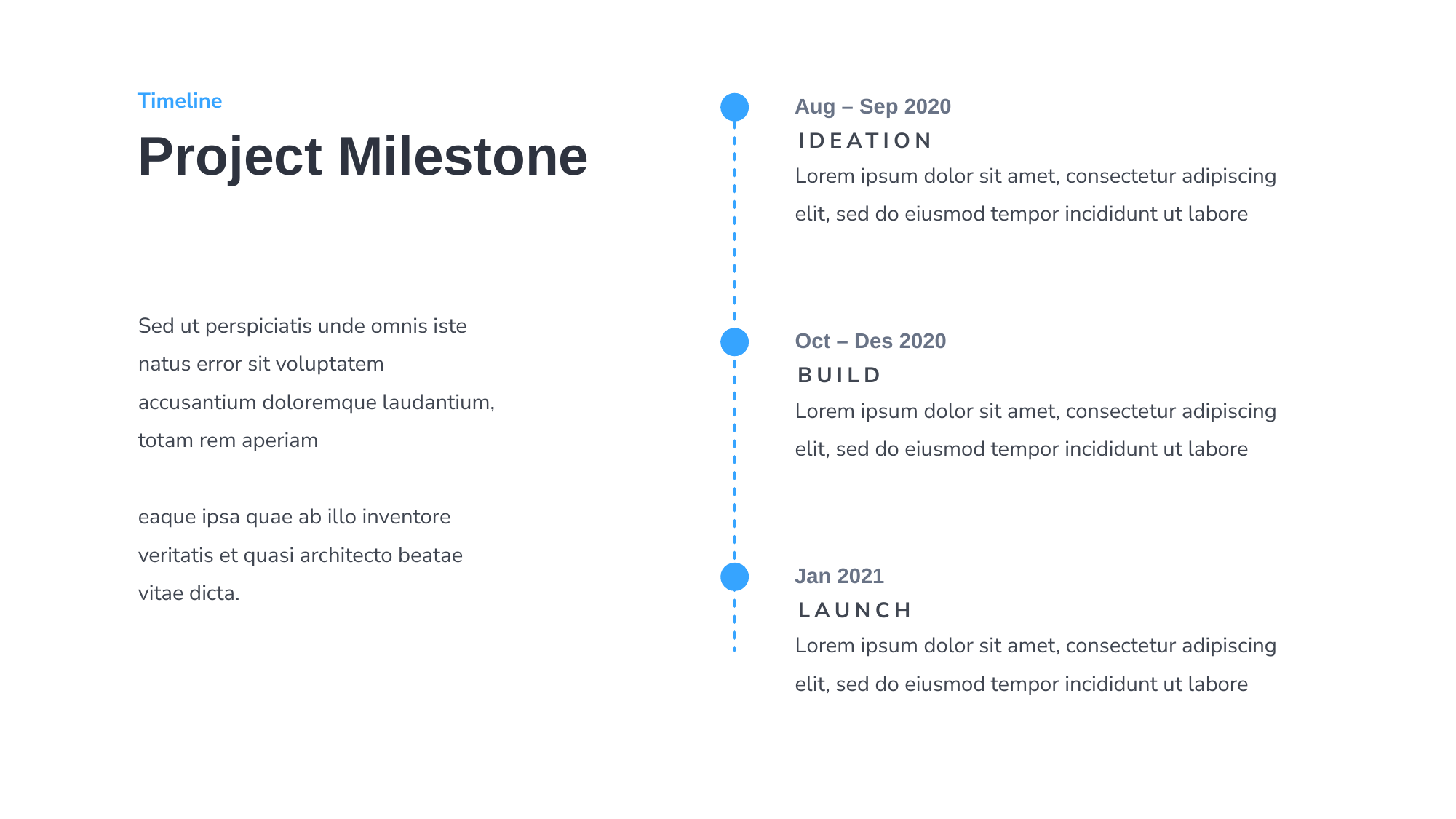

Timeline
Aug – Sep 2020
IDEATION
Lorem ipsum dolor sit amet, consectetur adipiscing elit, sed do eiusmod tempor incididunt ut labore

Project Milestone
Sed ut perspiciatis unde omnis iste natus error sit voluptatem accusantium doloremque laudantium, totam rem aperiam

eaque ipsa quae ab illo inventore veritatis et quasi architecto beatae vitae dicta.
Oct – Des 2020
BUILD
Lorem ipsum dolor sit amet, consectetur adipiscing elit, sed do eiusmod tempor incididunt ut labore

Jan 2021
LAUNCH
Lorem ipsum dolor sit amet, consectetur adipiscing elit, sed do eiusmod tempor incididunt ut labore